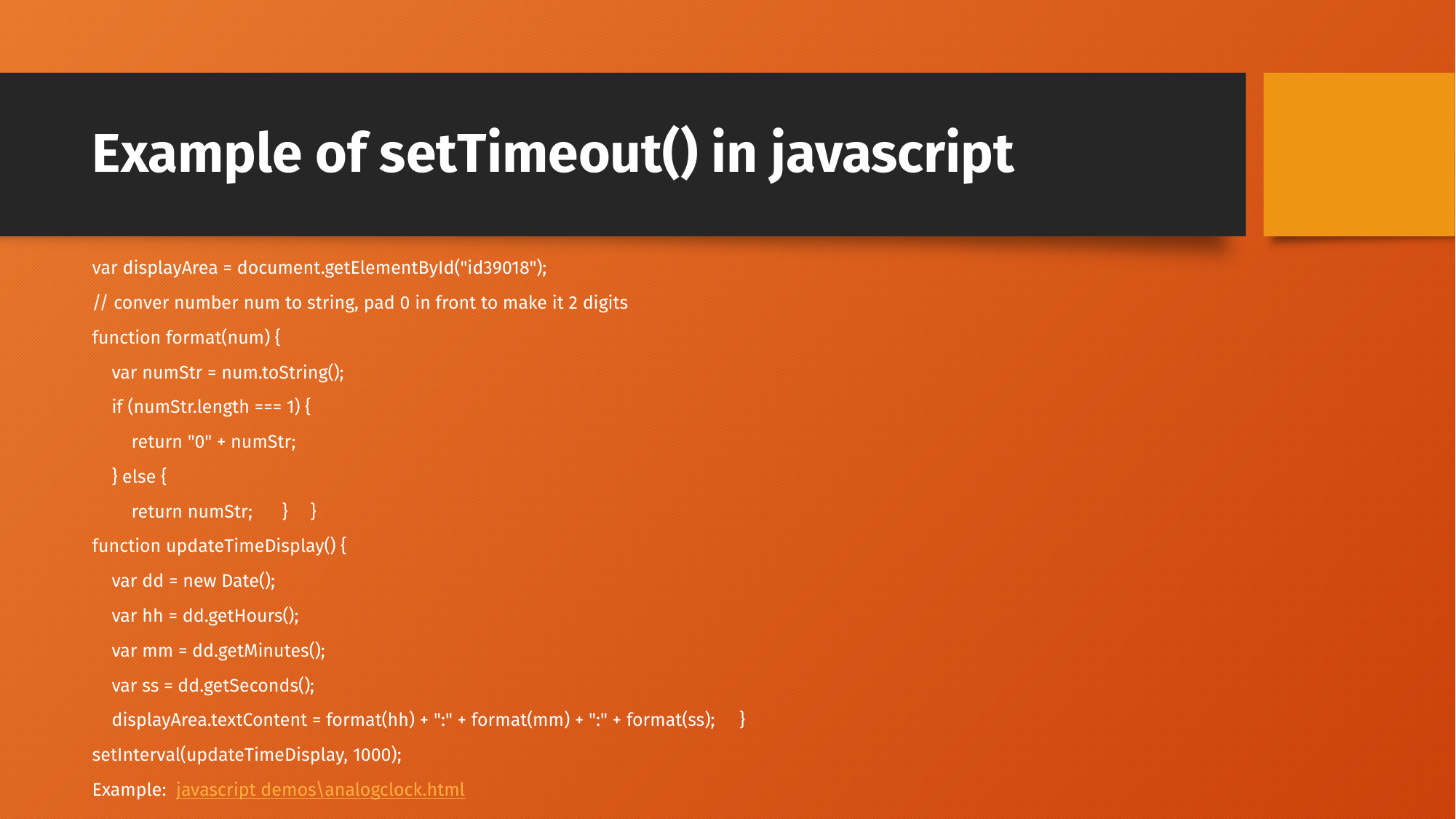

# Example of setTimeout() in javascript
var displayArea = document.getElementById("id39018");
// conver number num to string, pad 0 in front to make it 2 digits
function format(num) {
    var numStr = num.toString();
    if (numStr.length === 1) {
        return "0" + numStr;
    } else {
        return numStr;      }	}
function updateTimeDisplay() {
    var dd = new Date();
    var hh = dd.getHours();
    var mm = dd.getMinutes();
    var ss = dd.getSeconds();
    displayArea.textContent = format(hh) + ":" + format(mm) + ":" + format(ss);     }
setInterval(updateTimeDisplay, 1000);
Example:  javascript demos\analogclock.html